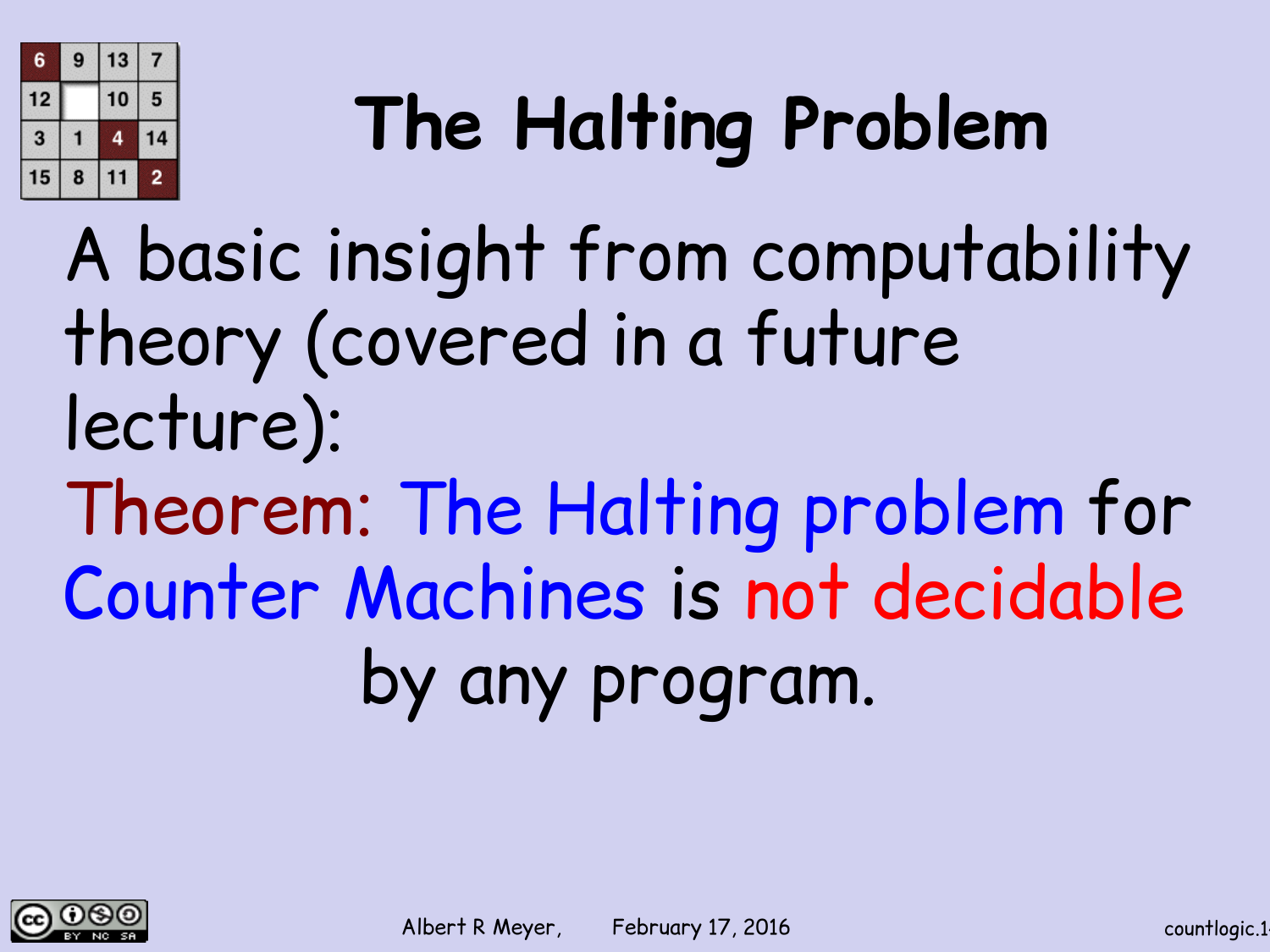

# The Halting Problem
A basic insight from computability theory (covered in a future lecture):
Theorem: The Halting problem for Counter Machines is not decidable
              by any program.